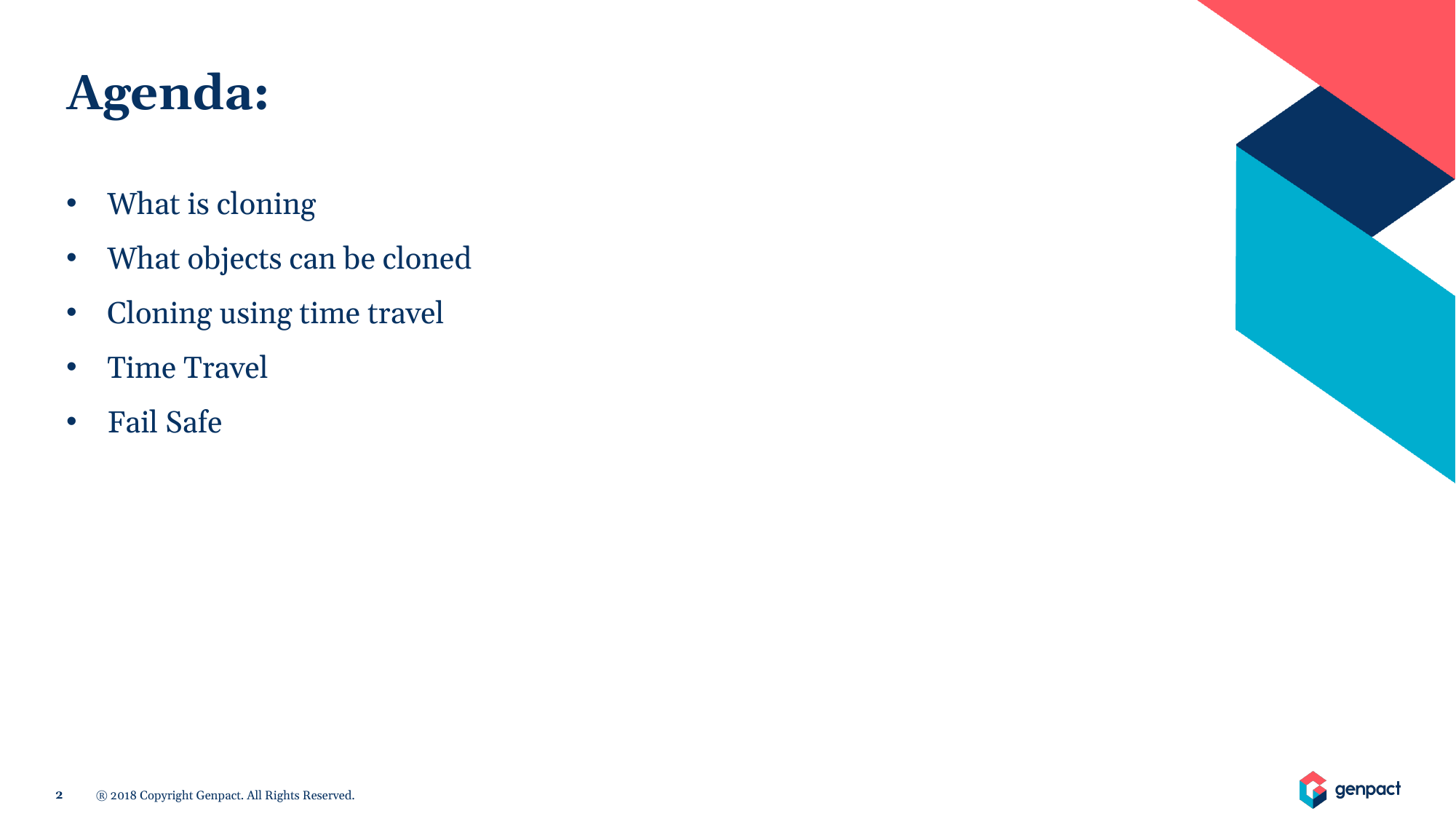

Agenda:
What is cloning
What objects can be cloned
Cloning using time travel
Time Travel
Fail Safe